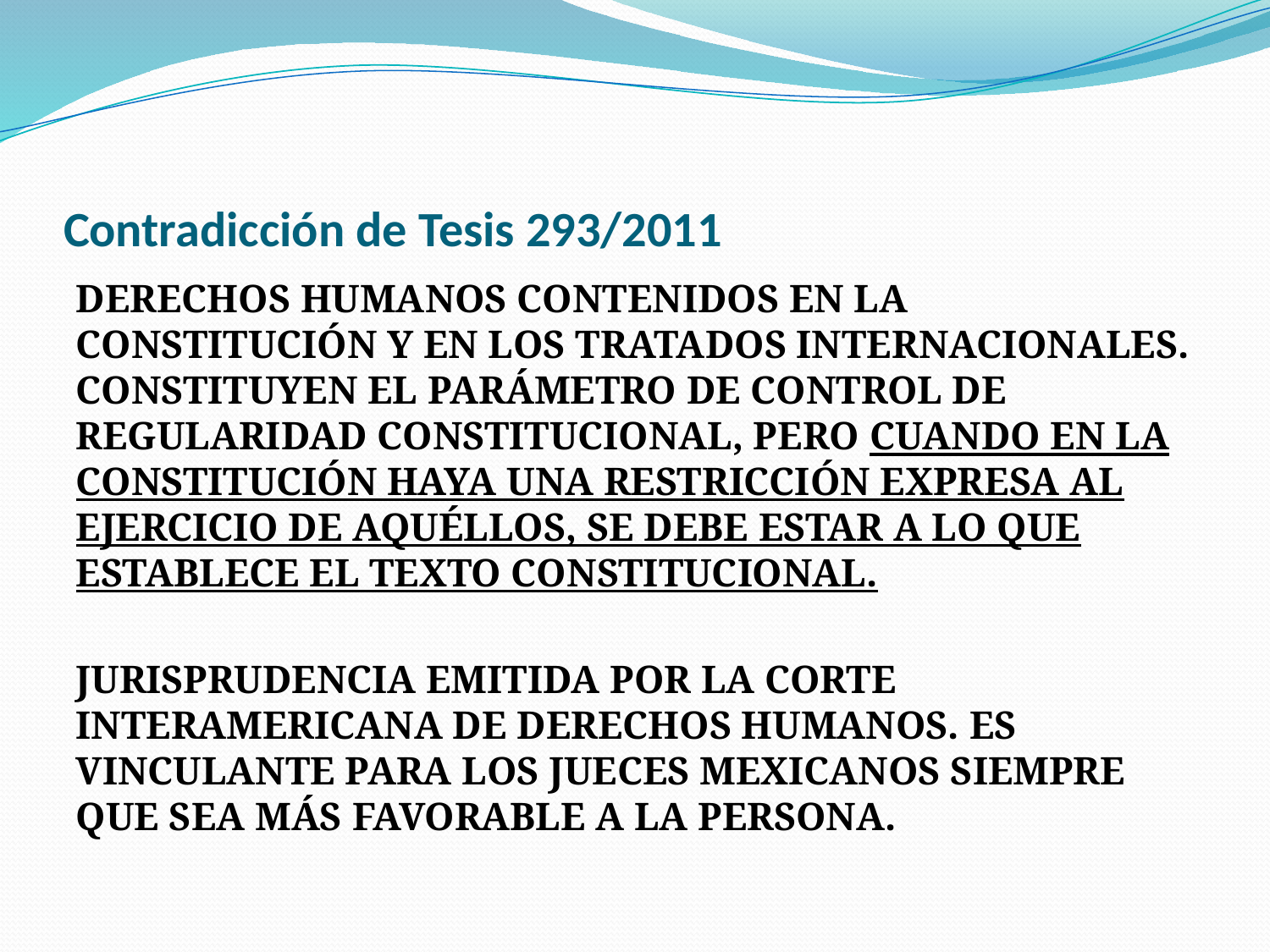

# Contradicción de Tesis 293/2011
DERECHOS HUMANOS CONTENIDOS EN LA CONSTITUCIÓN Y EN LOS TRATADOS INTERNACIONALES. CONSTITUYEN EL PARÁMETRO DE CONTROL DE REGULARIDAD CONSTITUCIONAL, PERO CUANDO EN LA CONSTITUCIÓN HAYA UNA RESTRICCIÓN EXPRESA AL EJERCICIO DE AQUÉLLOS, SE DEBE ESTAR A LO QUE ESTABLECE EL TEXTO CONSTITUCIONAL.

JURISPRUDENCIA EMITIDA POR LA CORTE INTERAMERICANA DE DERECHOS HUMANOS. ES VINCULANTE PARA LOS JUECES MEXICANOS SIEMPRE QUE SEA MÁS FAVORABLE A LA PERSONA.